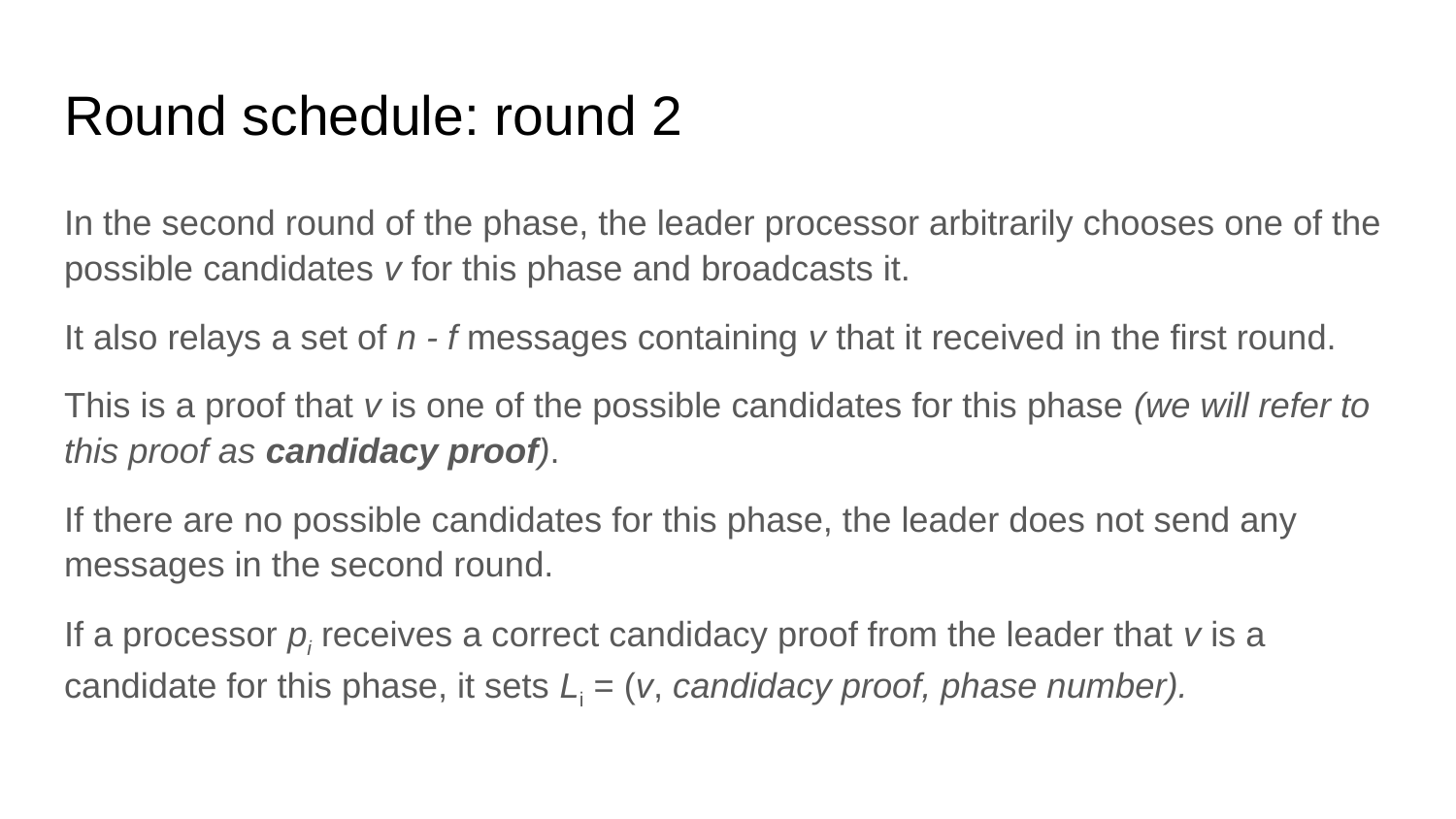

# Round schedule: round 2

In the second round of the phase, the leader processor arbitrarily chooses one of the possible candidates v for this phase and broadcasts it.
It also relays a set of n - f messages containing v that it received in the first round.
This is a proof that v is one of the possible candidates for this phase (we will refer to this proof as candidacy proof).
If there are no possible candidates for this phase, the leader does not send any messages in the second round.
If a processor pi receives a correct candidacy proof from the leader that v is a candidate for this phase, it sets Li = (v, candidacy proof, phase number).